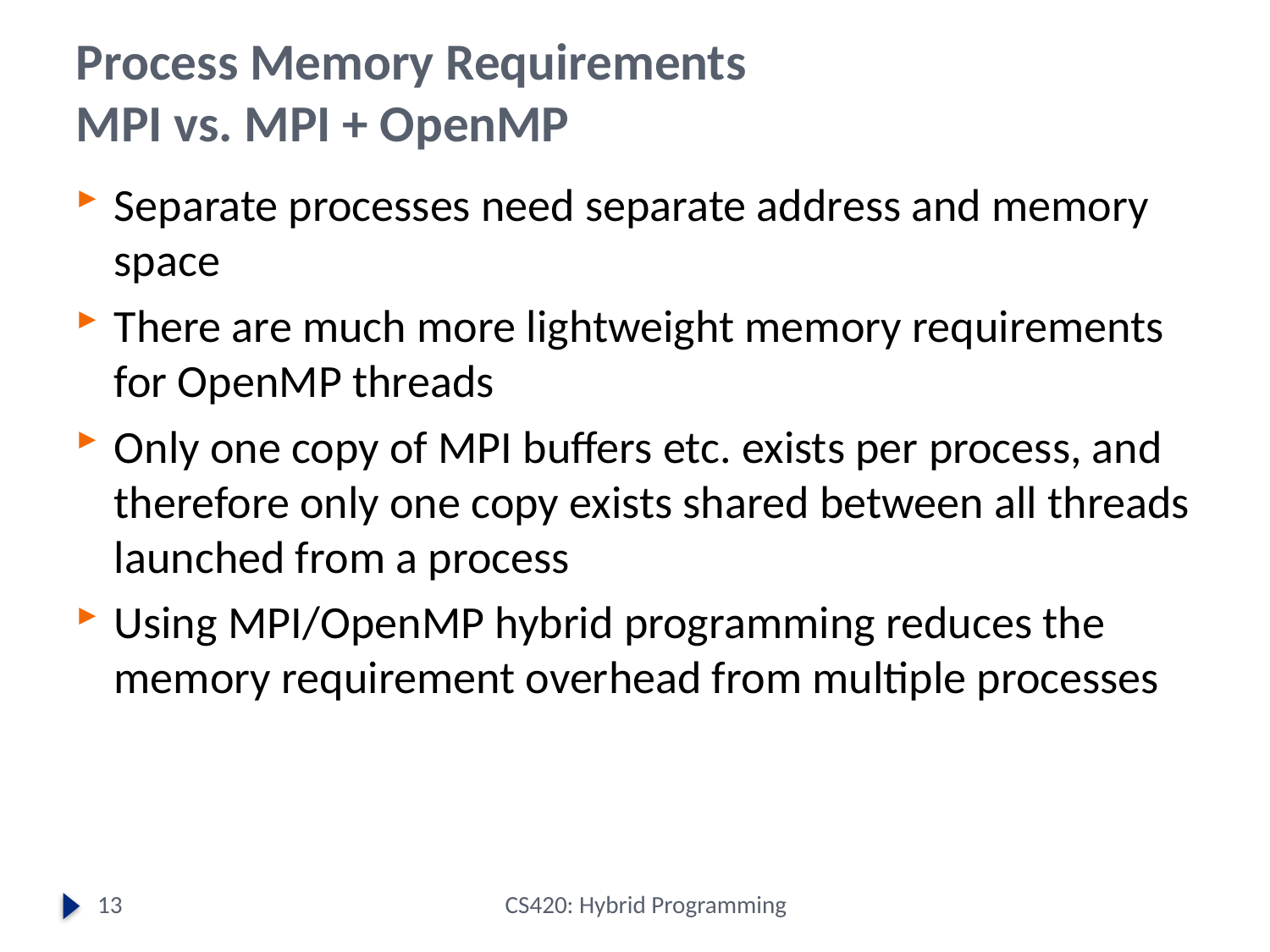

# Process Memory Requirements MPI vs. MPI + OpenMP
Separate processes need separate address and memory space
There are much more lightweight memory requirements for OpenMP threads
Only one copy of MPI buffers etc. exists per process, and therefore only one copy exists shared between all threads launched from a process
Using MPI/OpenMP hybrid programming reduces the memory requirement overhead from multiple processes
13
CS420: Hybrid Programming